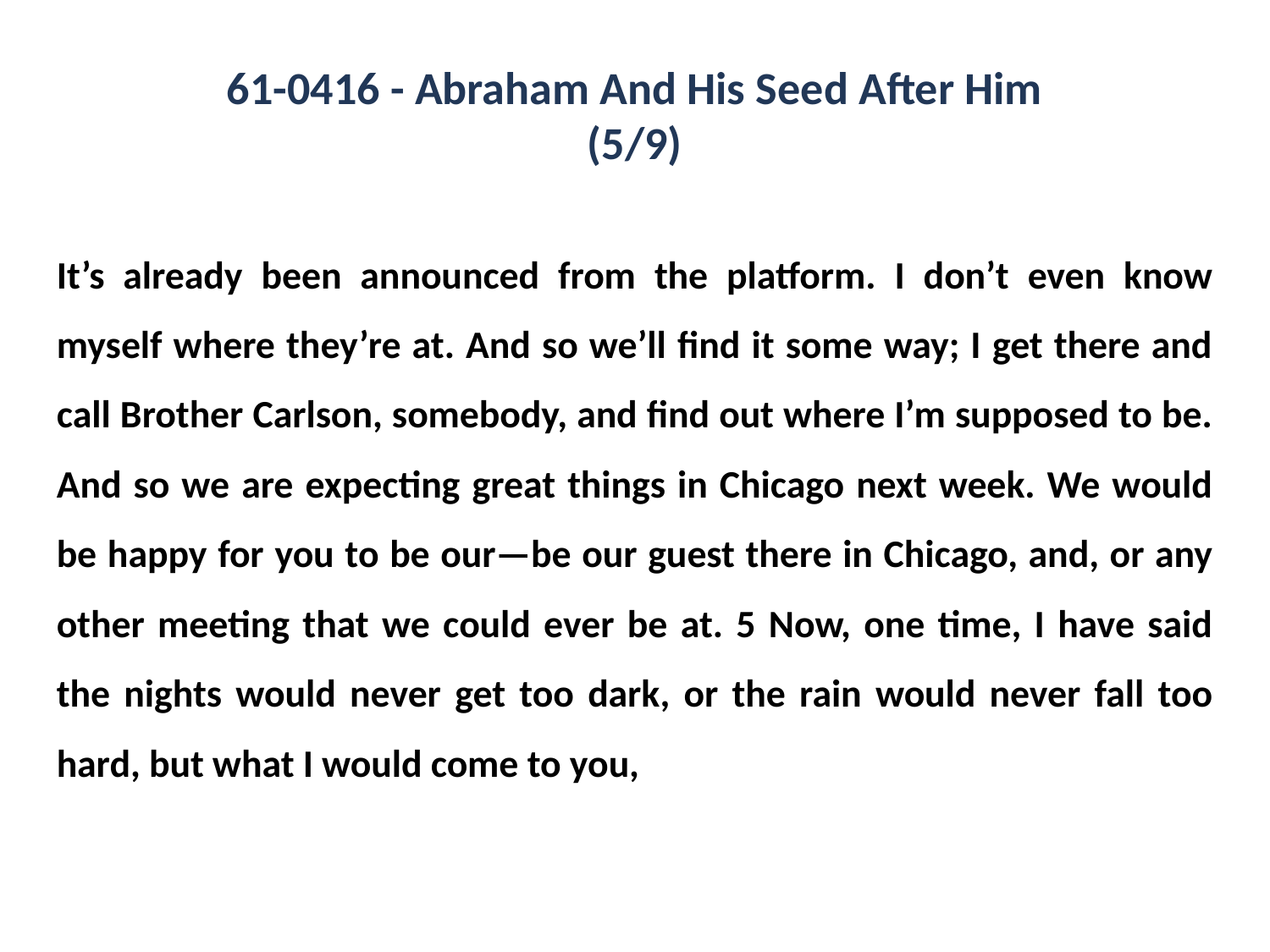

61-0416 - Abraham And His Seed After Him
(5/9)
It’s already been announced from the platform. I don’t even know myself where they’re at. And so we’ll find it some way; I get there and call Brother Carlson, somebody, and find out where I’m supposed to be. And so we are expecting great things in Chicago next week. We would be happy for you to be our—be our guest there in Chicago, and, or any other meeting that we could ever be at. 5 Now, one time, I have said the nights would never get too dark, or the rain would never fall too hard, but what I would come to you,